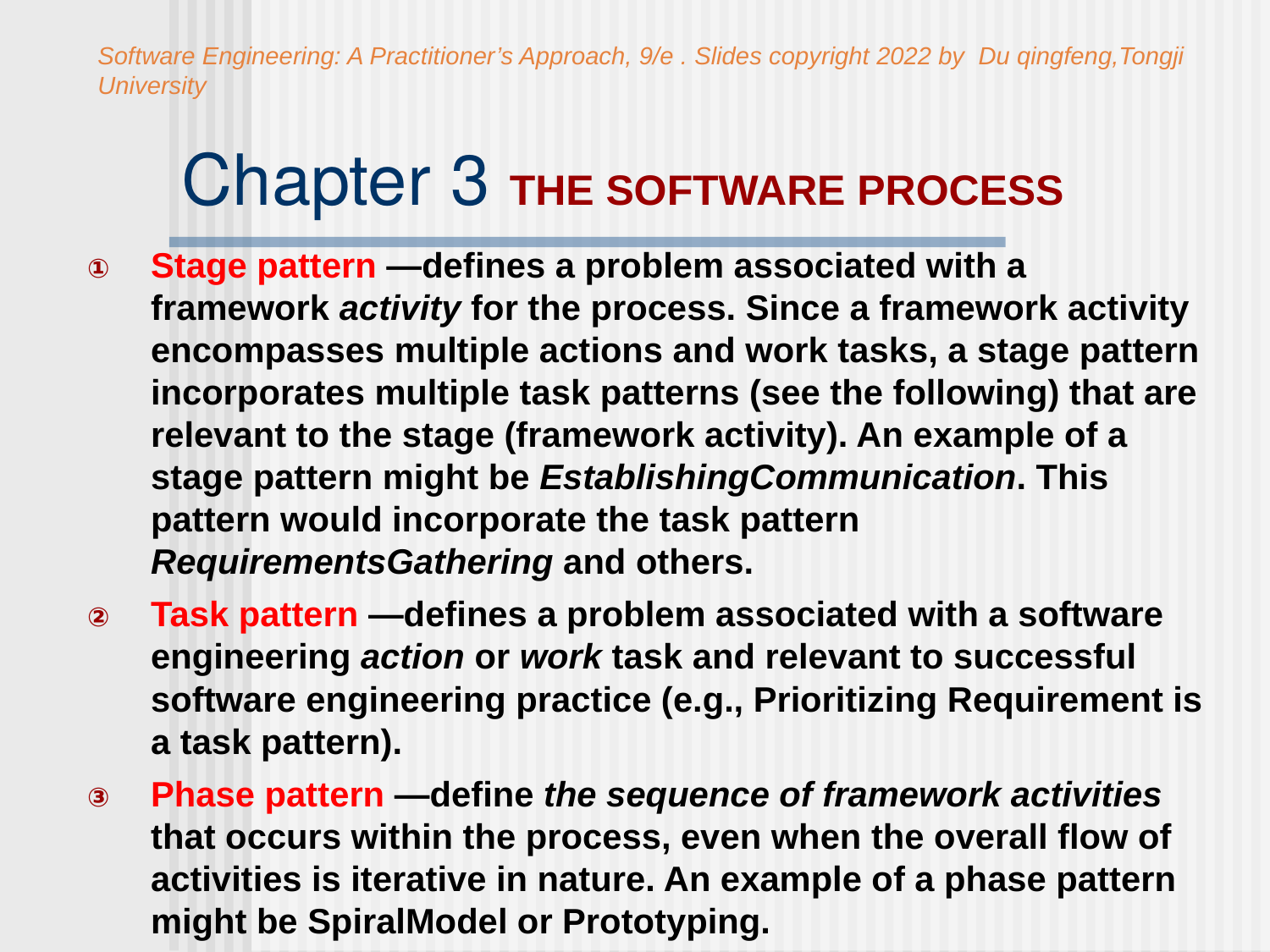

Software Engineering: A Practitioner’s Approach, 9/e . Slides copyright 2022 by  Du qingfeng,Tongji University
# Chapter 3 THE SOFTWARE PROCESS
Stage pattern —defines a problem associated with a framework activity for the process. Since a framework activity encompasses multiple actions and work tasks, a stage pattern incorporates multiple task patterns (see the following) that are relevant to the stage (framework activity). An example of a stage pattern might be EstablishingCommunication. This pattern would incorporate the task pattern RequirementsGathering and others.
Task pattern —defines a problem associated with a software engineering action or work task and relevant to successful software engineering practice (e.g., Prioritizing Requirement is a task pattern).
Phase pattern —define the sequence of framework activities that occurs within the process, even when the overall flow of activities is iterative in nature. An example of a phase pattern might be SpiralModel or Prototyping.
11